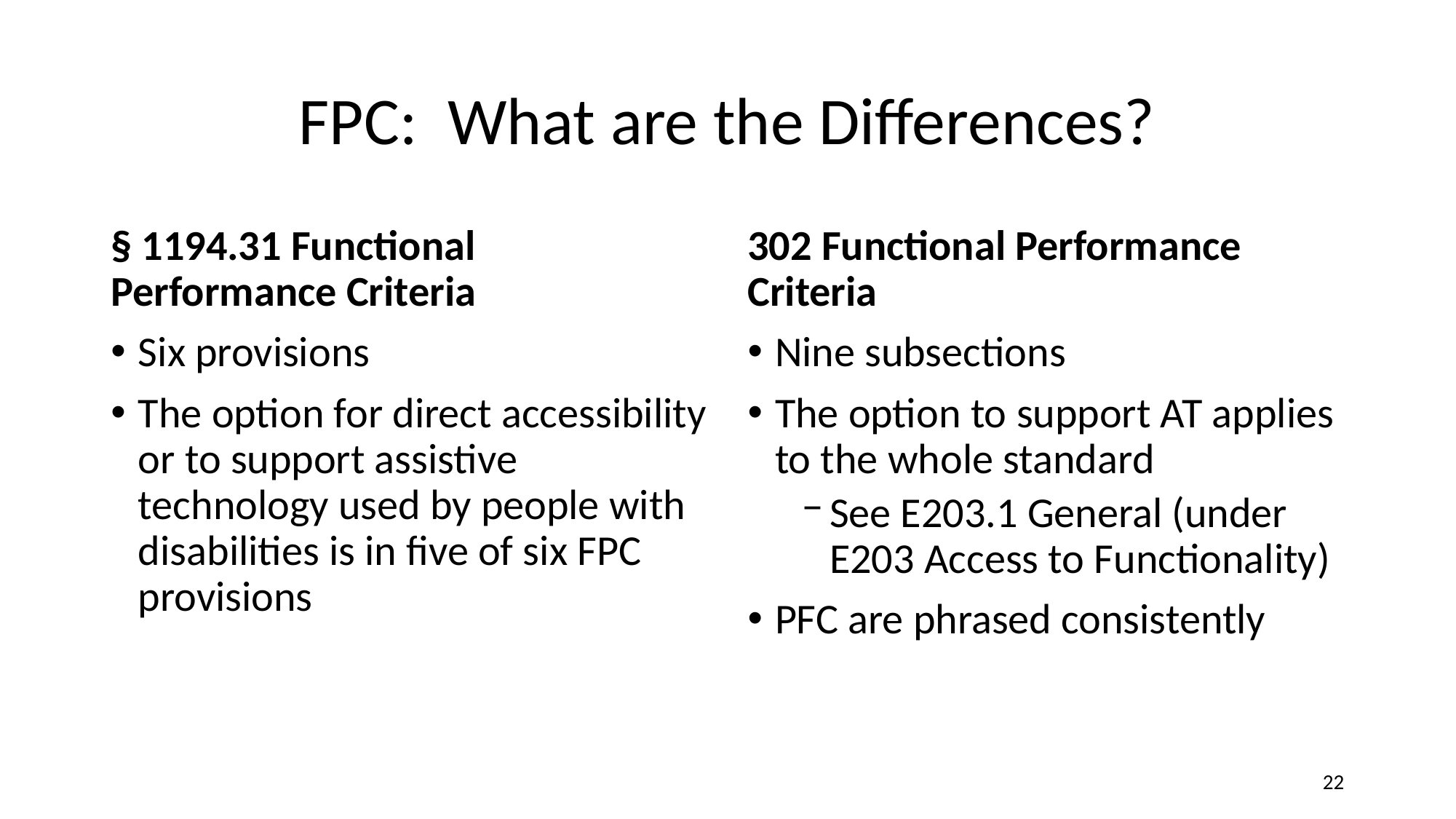

# FPC:  What are the Differences?
§ 1194.31 Functional Performance Criteria
Six provisions
The option for direct accessibility or to support assistive technology used by people with disabilities is in five of six FPC provisions
302 Functional Performance Criteria
Nine subsections
The option to support AT applies to the whole standard
See E203.1 General (under E203 Access to Functionality)
PFC are phrased consistently
22